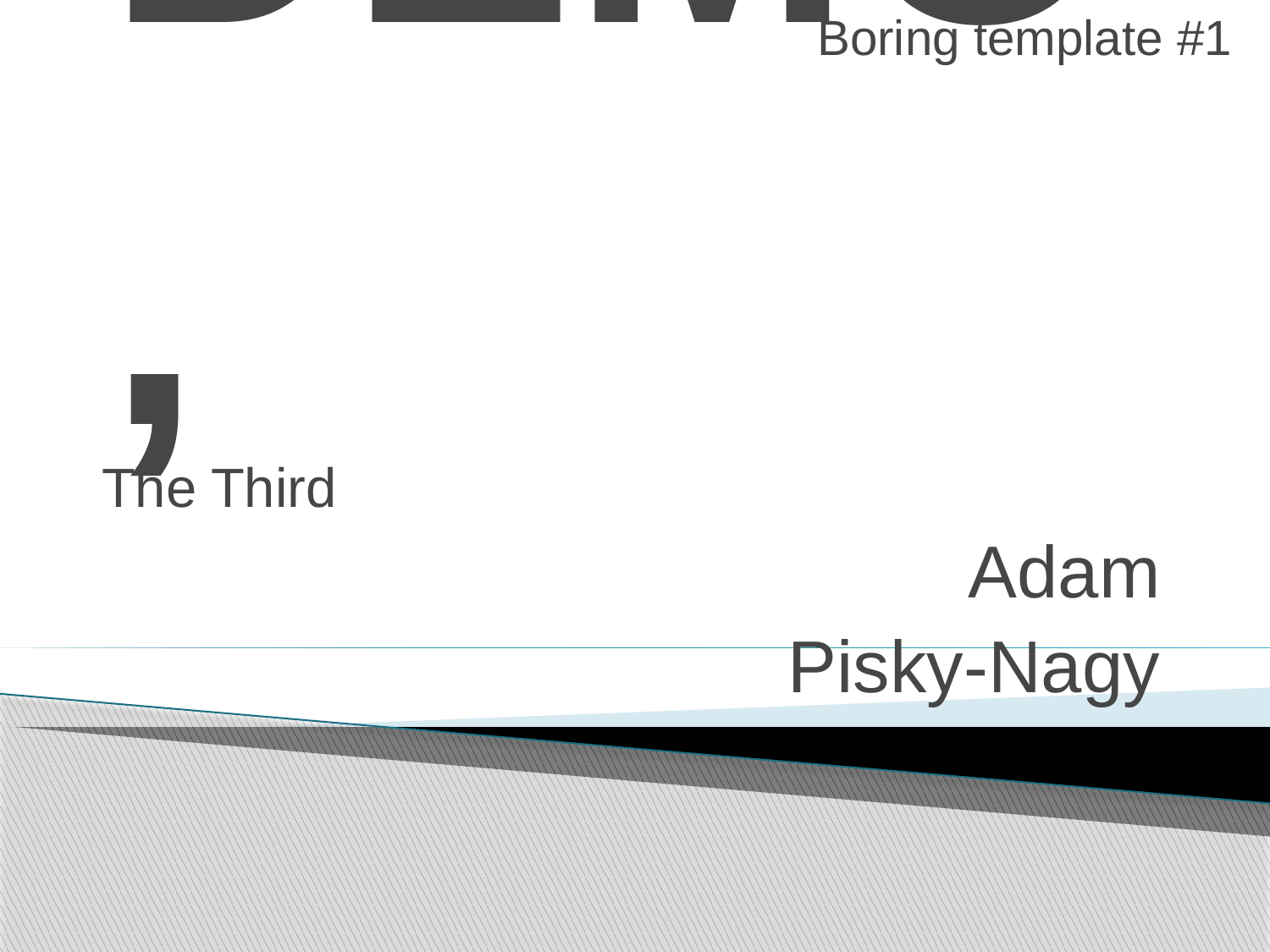

Boring template #1
# DEMO,
The Third
Adam
Pisky-Nagy